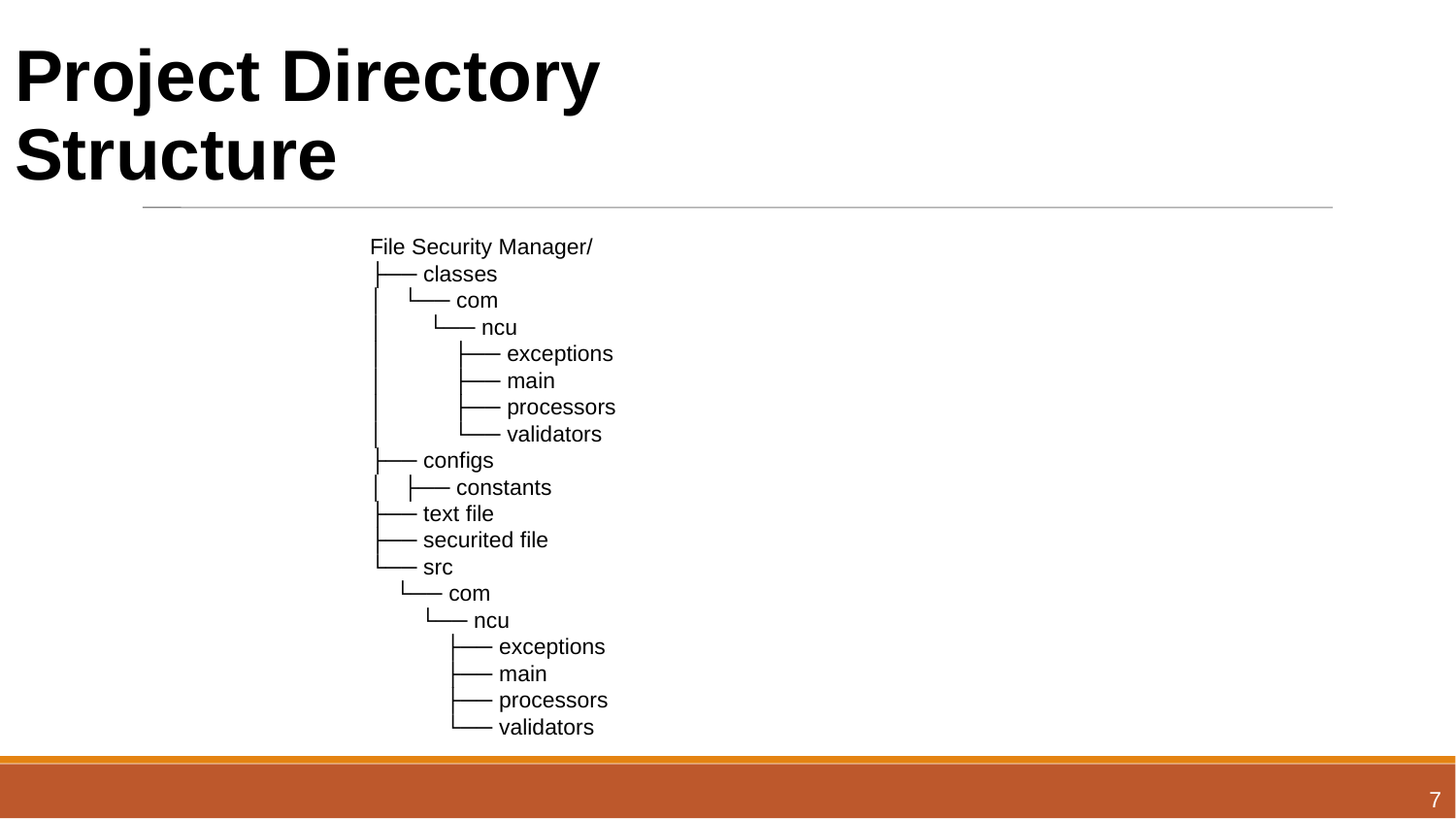

Project Directory Structure
File Security Manager/
├── classes
│   └── com
│       └── ncu
│           ├── exceptions
│           ├── main
│           ├── processors
│           └── validators
├── configs
│   ├── constants
├── text file
├── securited file
└── src
    └── com
        └── ncu
            ├── exceptions
            ├── main
            ├── processors
            └── validators
7